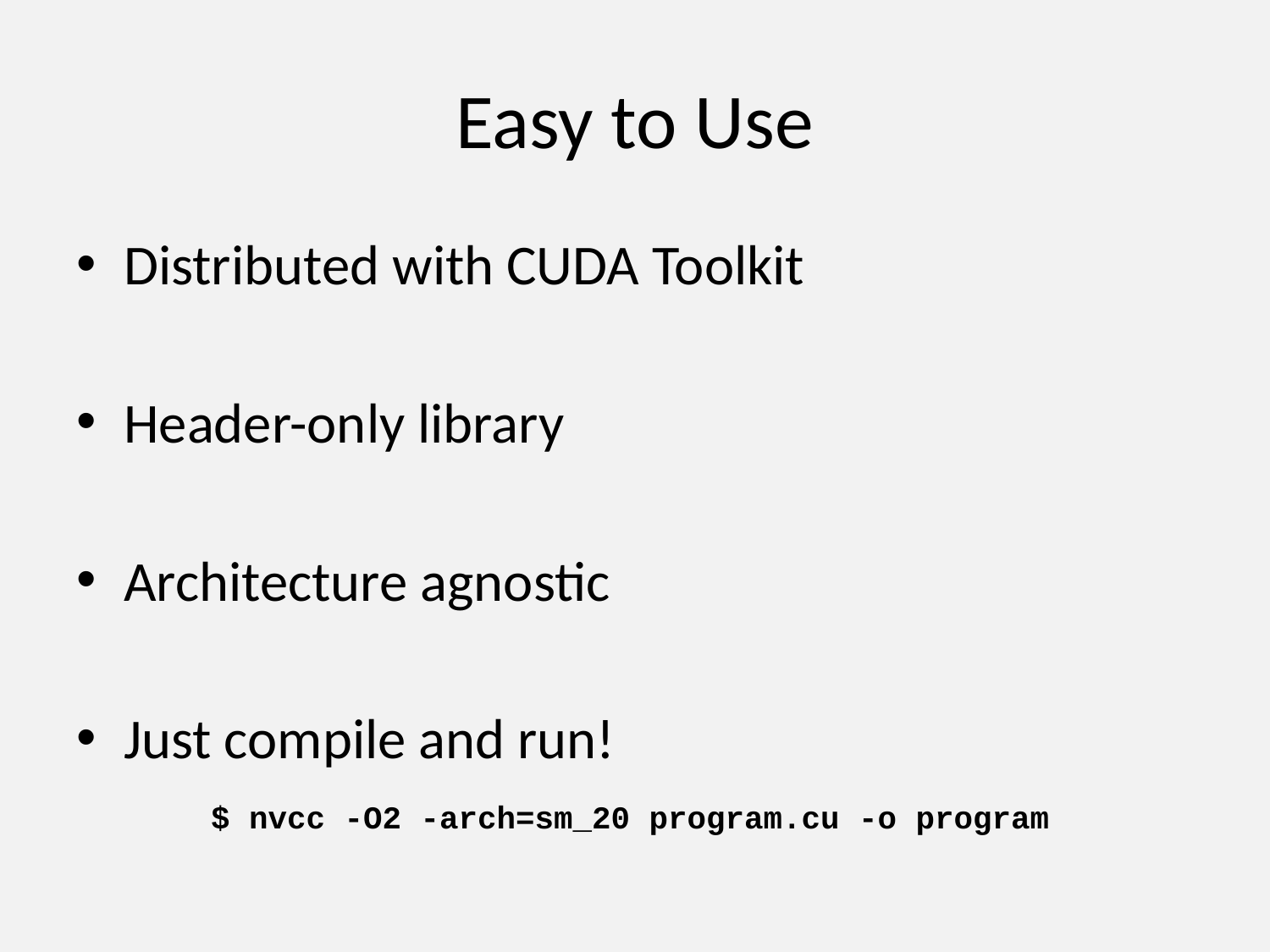

# Easy to Use
Distributed with CUDA Toolkit

Header-only library

Architecture agnostic

Just compile and run!
$ nvcc -O2 -arch=sm_20 program.cu -o program